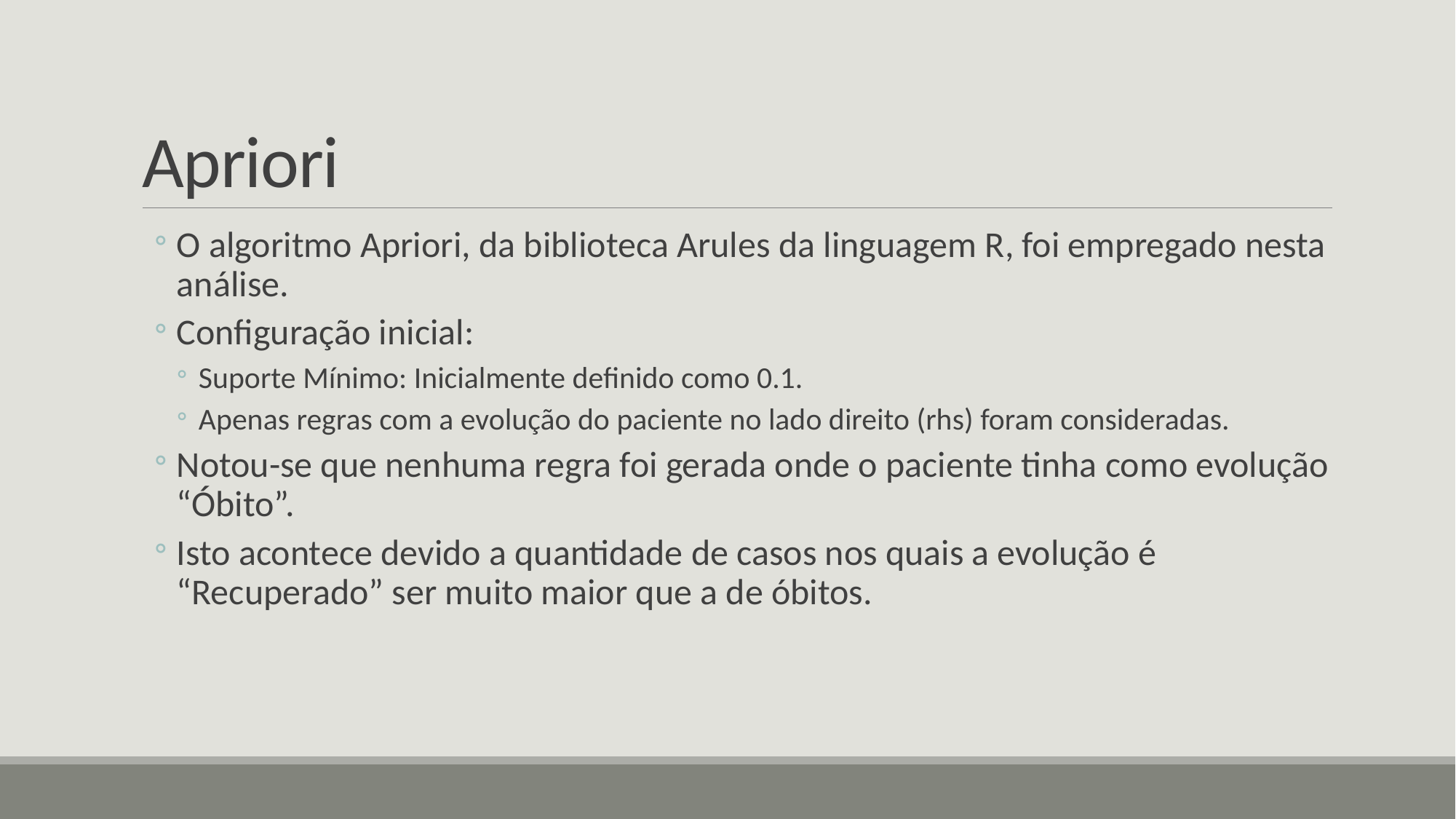

# Apriori
O algoritmo Apriori, da biblioteca Arules da linguagem R, foi empregado nesta análise.
Configuração inicial:
Suporte Mínimo: Inicialmente definido como 0.1.
Apenas regras com a evolução do paciente no lado direito (rhs) foram consideradas.
Notou-se que nenhuma regra foi gerada onde o paciente tinha como evolução “Óbito”.
Isto acontece devido a quantidade de casos nos quais a evolução é “Recuperado” ser muito maior que a de óbitos.